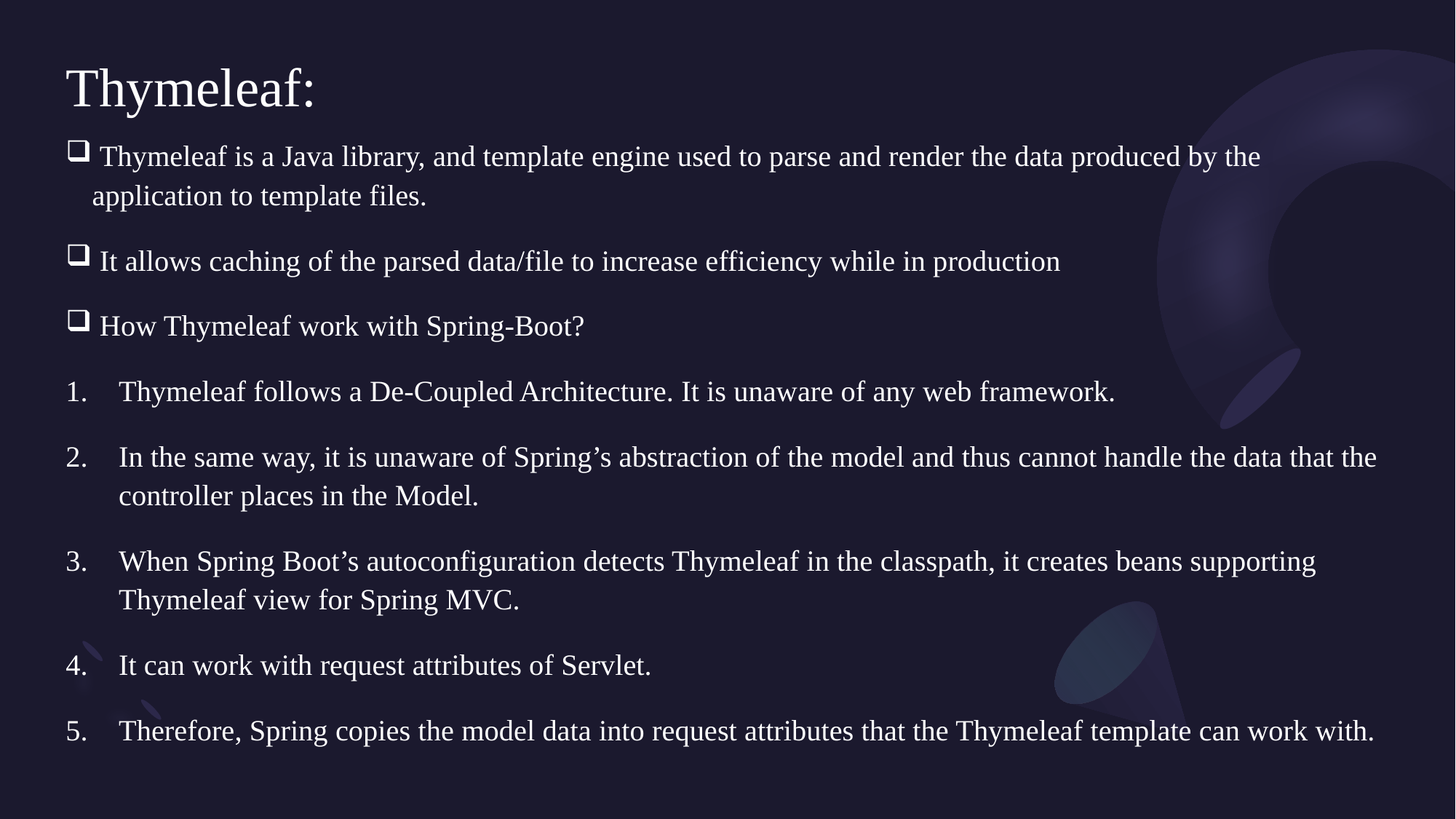

# Thymeleaf:
 Thymeleaf is a Java library, and template engine used to parse and render the data produced by the application to template files.
 It allows caching of the parsed data/file to increase efficiency while in production
 How Thymeleaf work with Spring-Boot?
Thymeleaf follows a De-Coupled Architecture. It is unaware of any web framework.
In the same way, it is unaware of Spring’s abstraction of the model and thus cannot handle the data that the controller places in the Model.
When Spring Boot’s autoconfiguration detects Thymeleaf in the classpath, it creates beans supporting Thymeleaf view for Spring MVC.
It can work with request attributes of Servlet.
Therefore, Spring copies the model data into request attributes that the Thymeleaf template can work with.